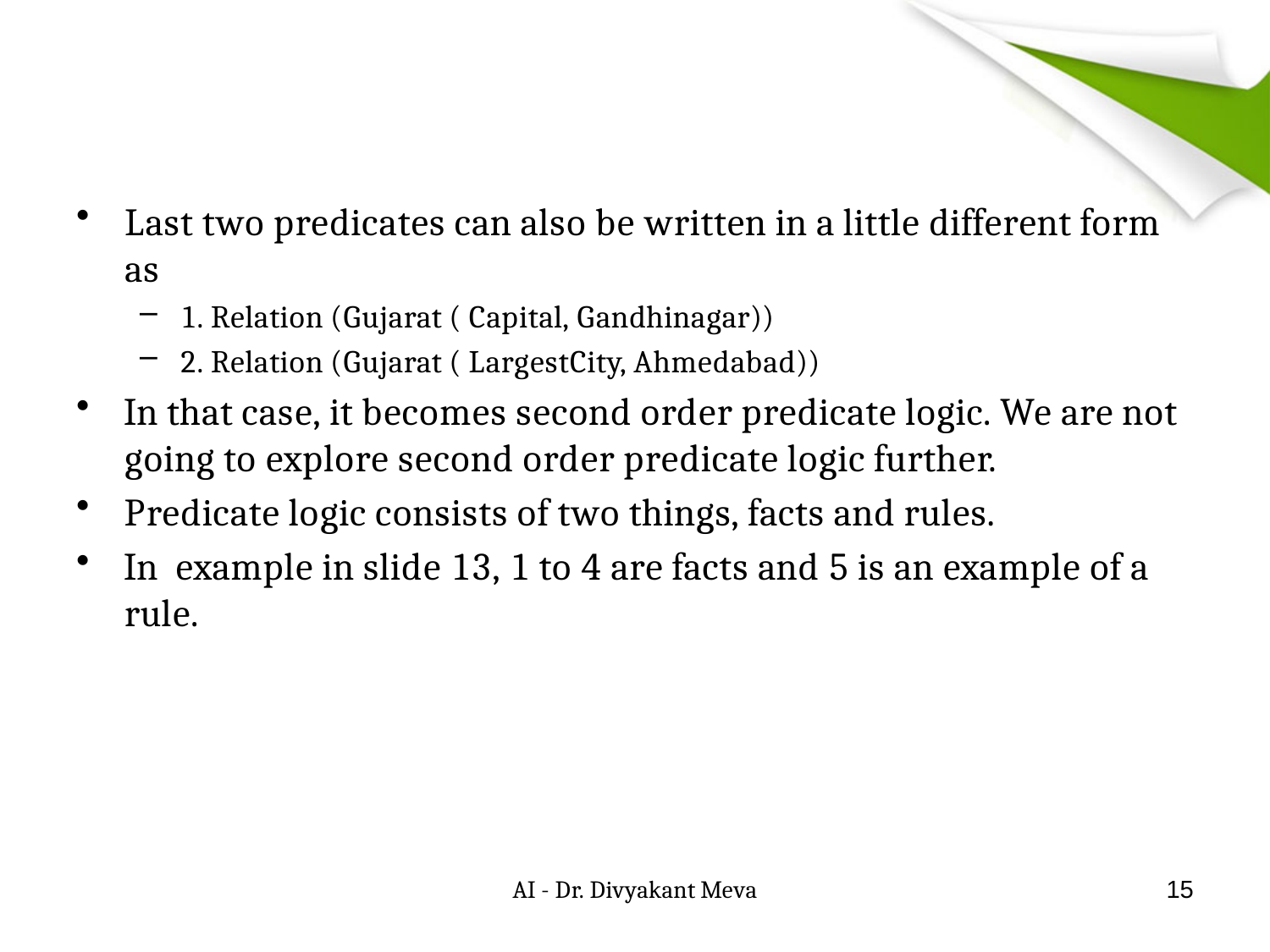

#
Last two predicates can also be written in a little different form as
1. Relation (Gujarat ( Capital, Gandhinagar))
2. Relation (Gujarat ( LargestCity, Ahmedabad))
In that case, it becomes second order predicate logic. We are not going to explore second order predicate logic further.
Predicate logic consists of two things, facts and rules.
In  example in slide 13, 1 to 4 are facts and 5 is an example of a rule.

AI - Dr. Divyakant Meva
15